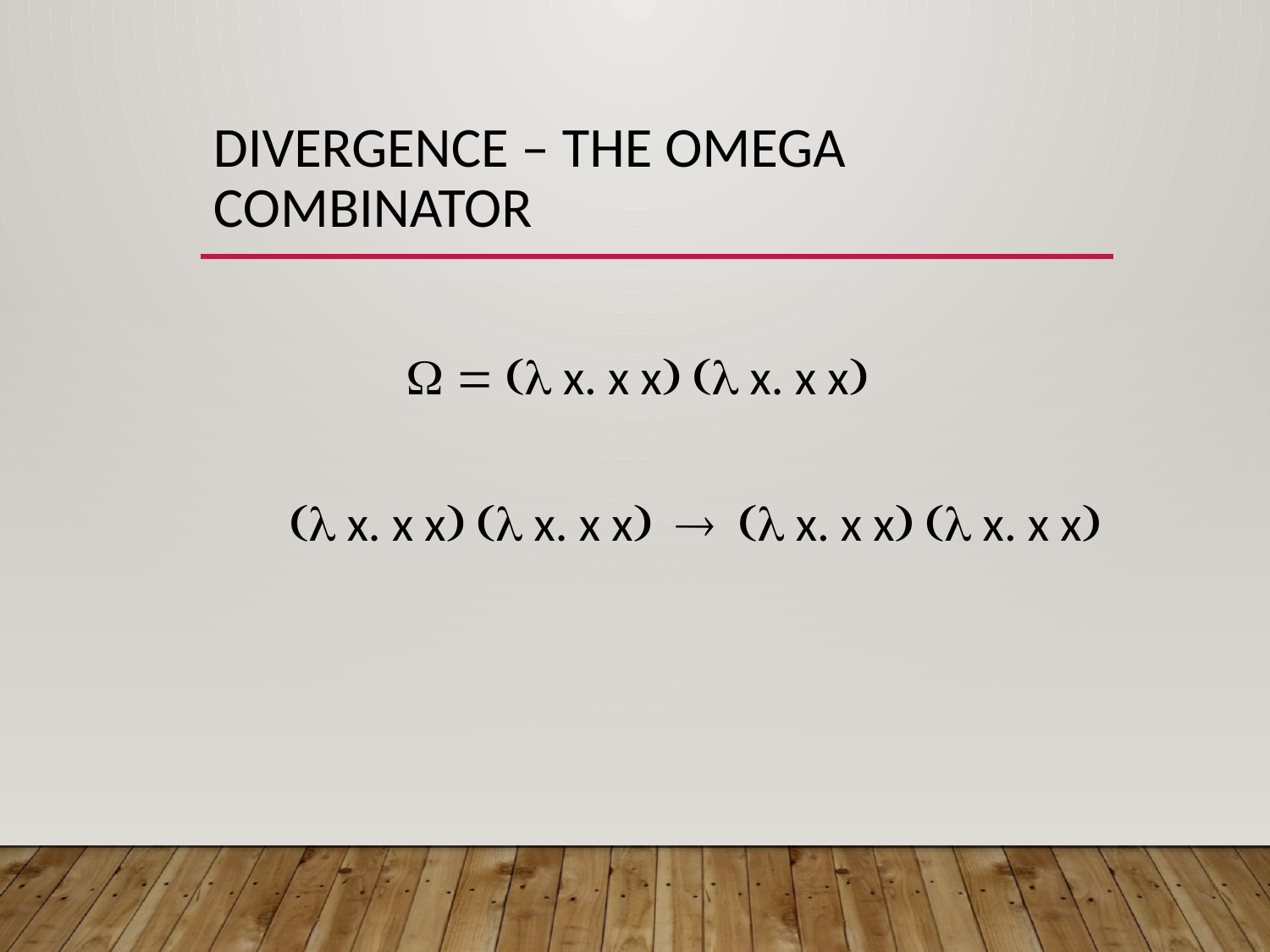

# Divergence – The Omega combinator
Ω = (λ x. x x) (λ x. x x)
(λ x. x x) (λ x. x x)
→  (λ x. x x) (λ x. x x)